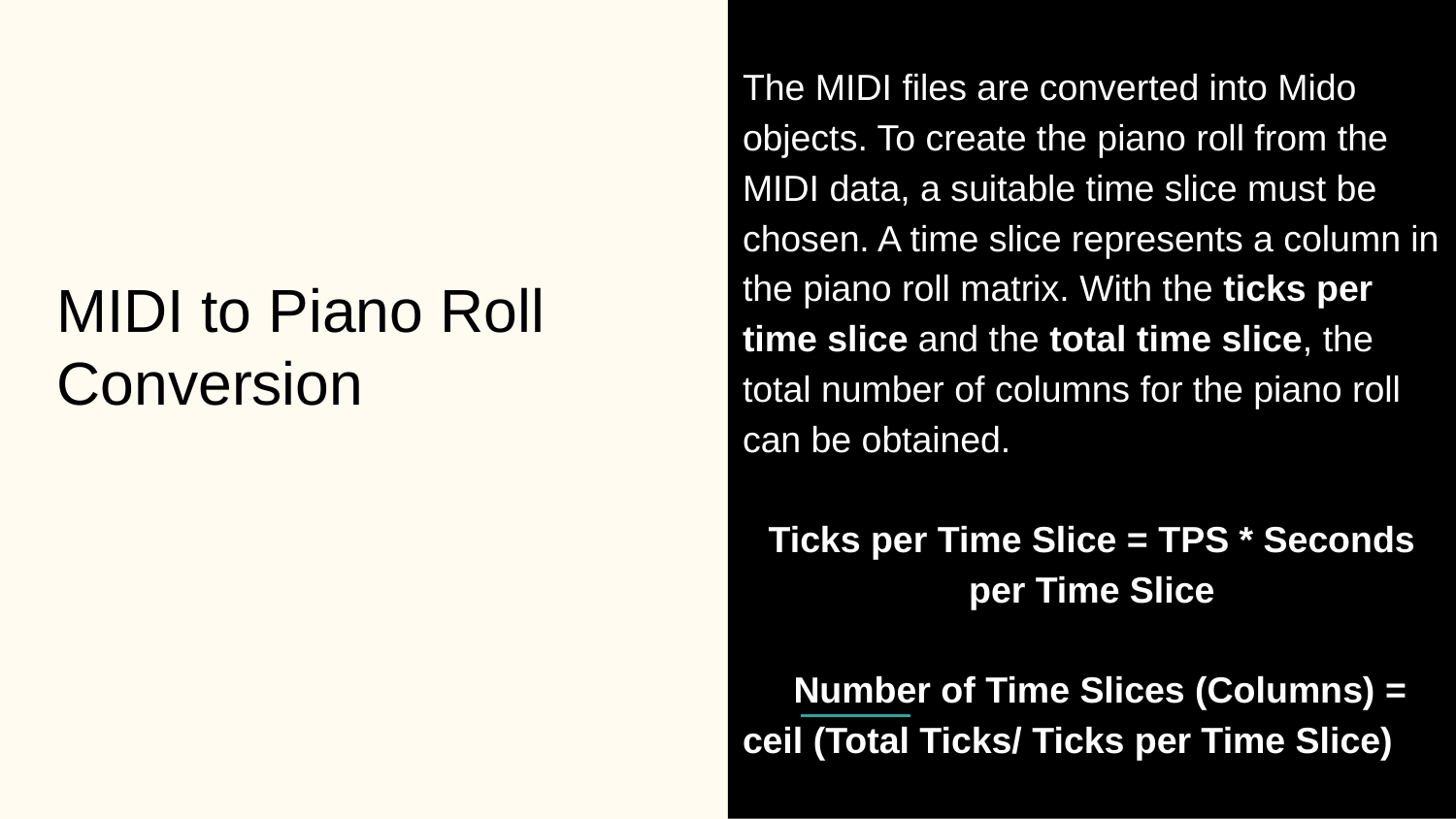

The MIDI files are converted into Mido objects. To create the piano roll from the MIDI data, a suitable time slice must be chosen. A time slice represents a column in the piano roll matrix. With the ticks per time slice and the total time slice, the total number of columns for the piano roll can be obtained.

Ticks per Time Slice = TPS * Seconds per Time Slice

     Number of Time Slices (Columns) = ceil (Total Ticks/ Ticks per Time Slice)
# MIDI to Piano Roll Conversion